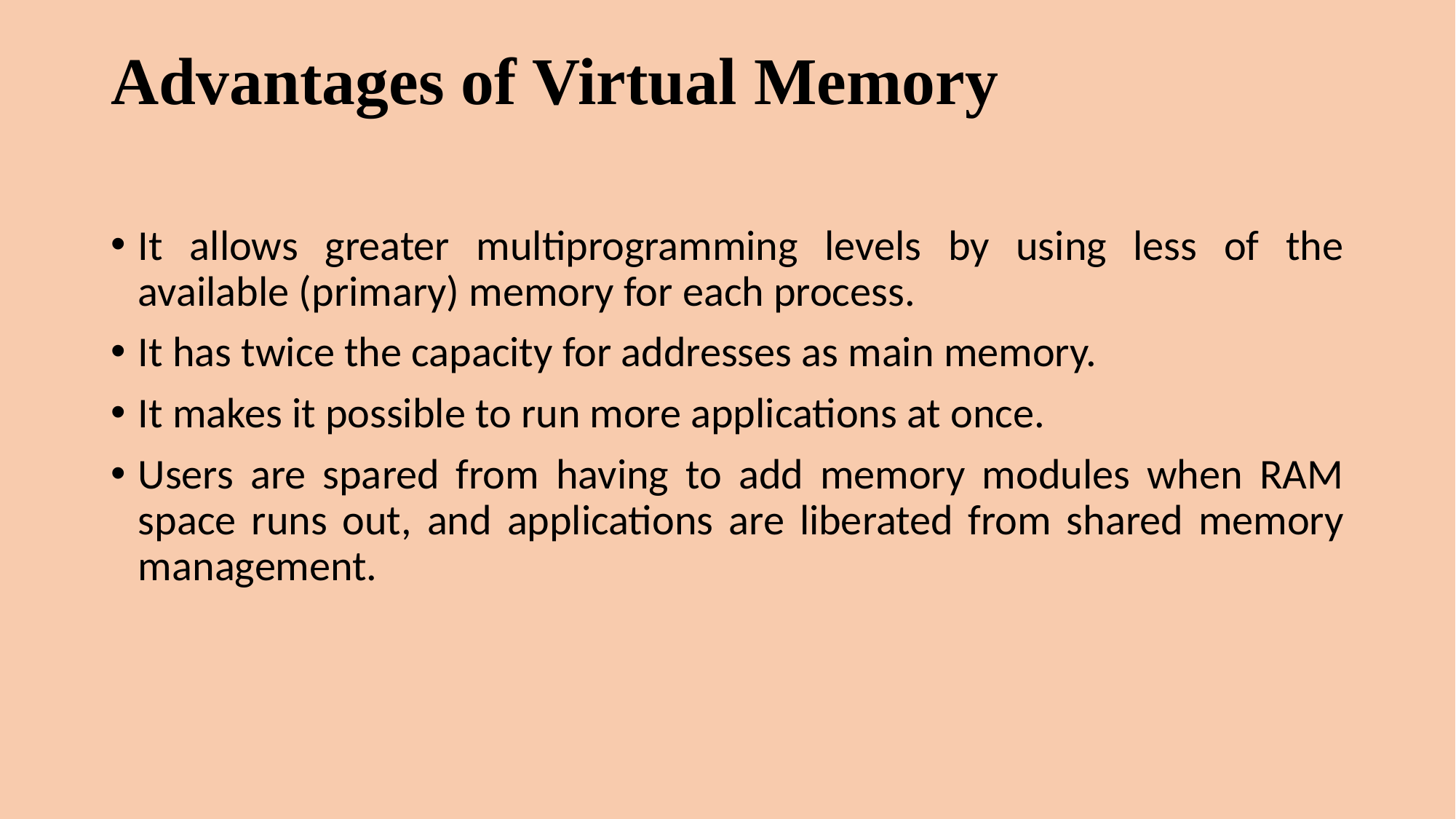

# Advantages of Virtual Memory
It allows greater multiprogramming levels by using less of the available (primary) memory for each process.
It has twice the capacity for addresses as main memory.
It makes it possible to run more applications at once.
Users are spared from having to add memory modules when RAM space runs out, and applications are liberated from shared memory management.